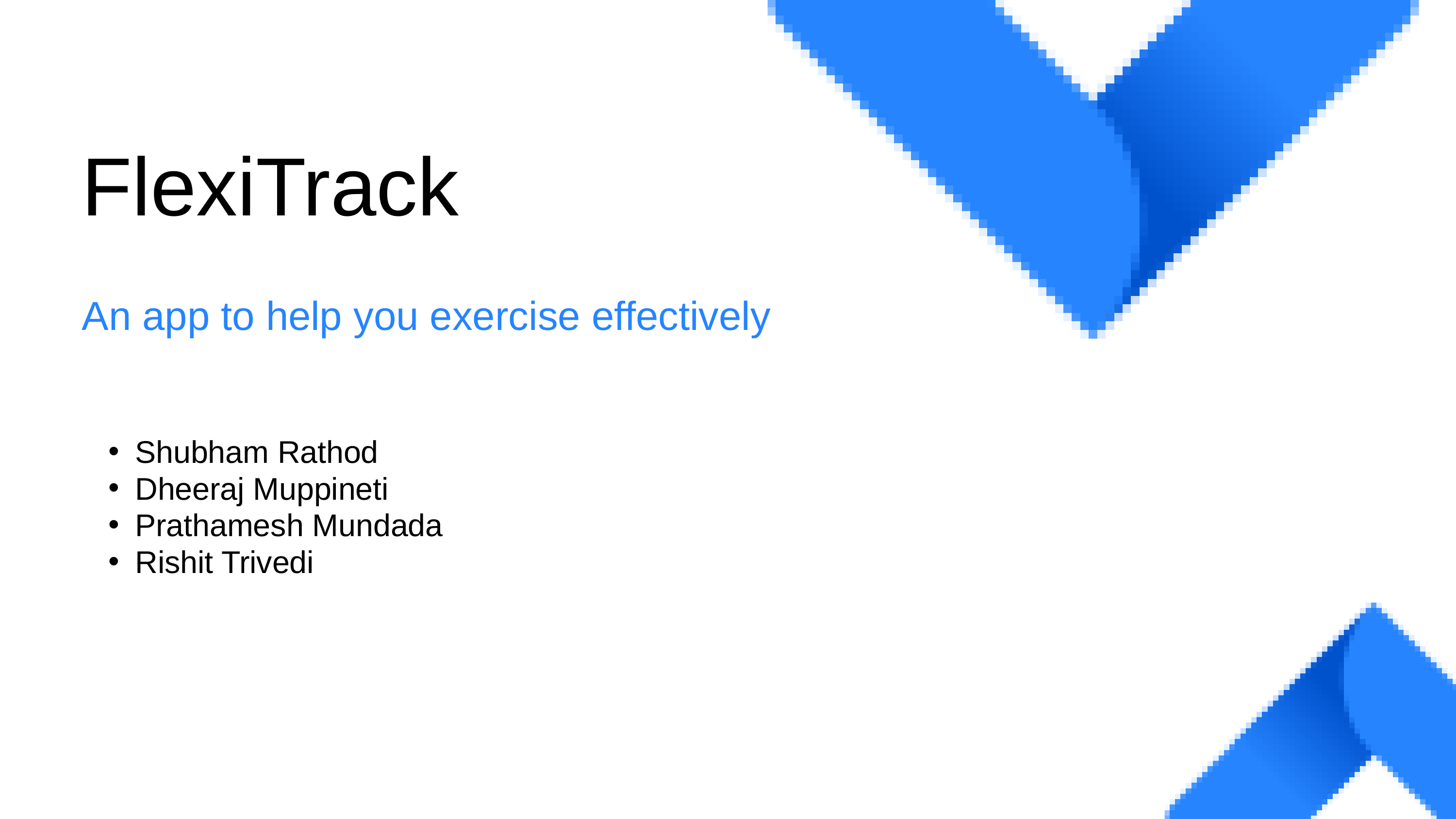

FlexiTrack
An app to help you exercise effectively

Shubham Rathod
Dheeraj Muppineti
Prathamesh Mundada
Rishit Trivedi